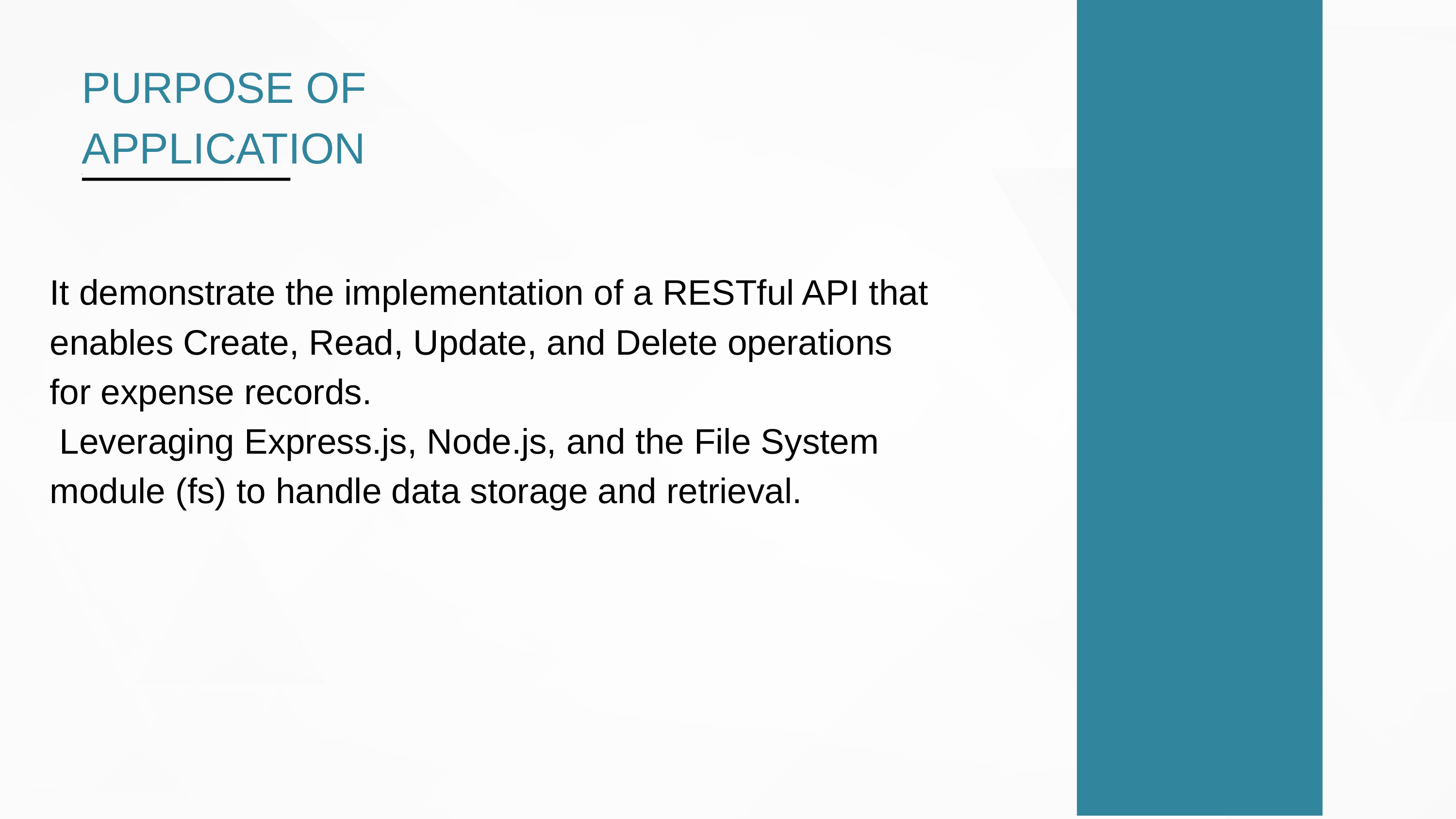

PURPOSE OF APPLICATION

It demonstrate the implementation of a RESTful API that enables Create, Read, Update, and Delete operations for expense records.
 Leveraging Express.js, Node.js, and the File System module (fs) to handle data storage and retrieval.